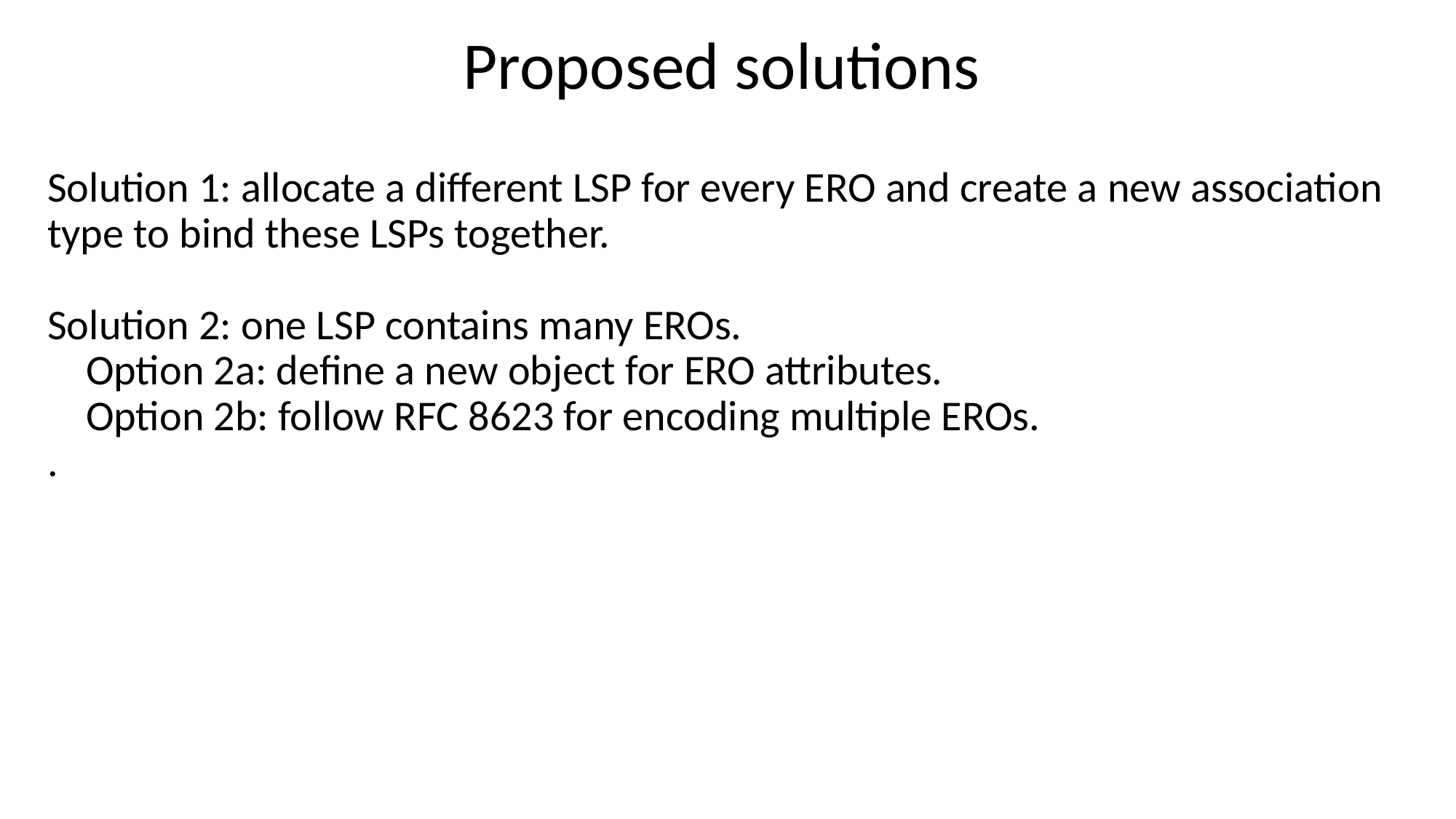

# Proposed solutions
Solution 1: allocate a different LSP for every ERO and create a new association type to bind these LSPs together.

Solution 2: one LSP contains many EROs.
    Option 2a: define a new object for ERO attributes.
    Option 2b: follow RFC 8623 for encoding multiple EROs.
.